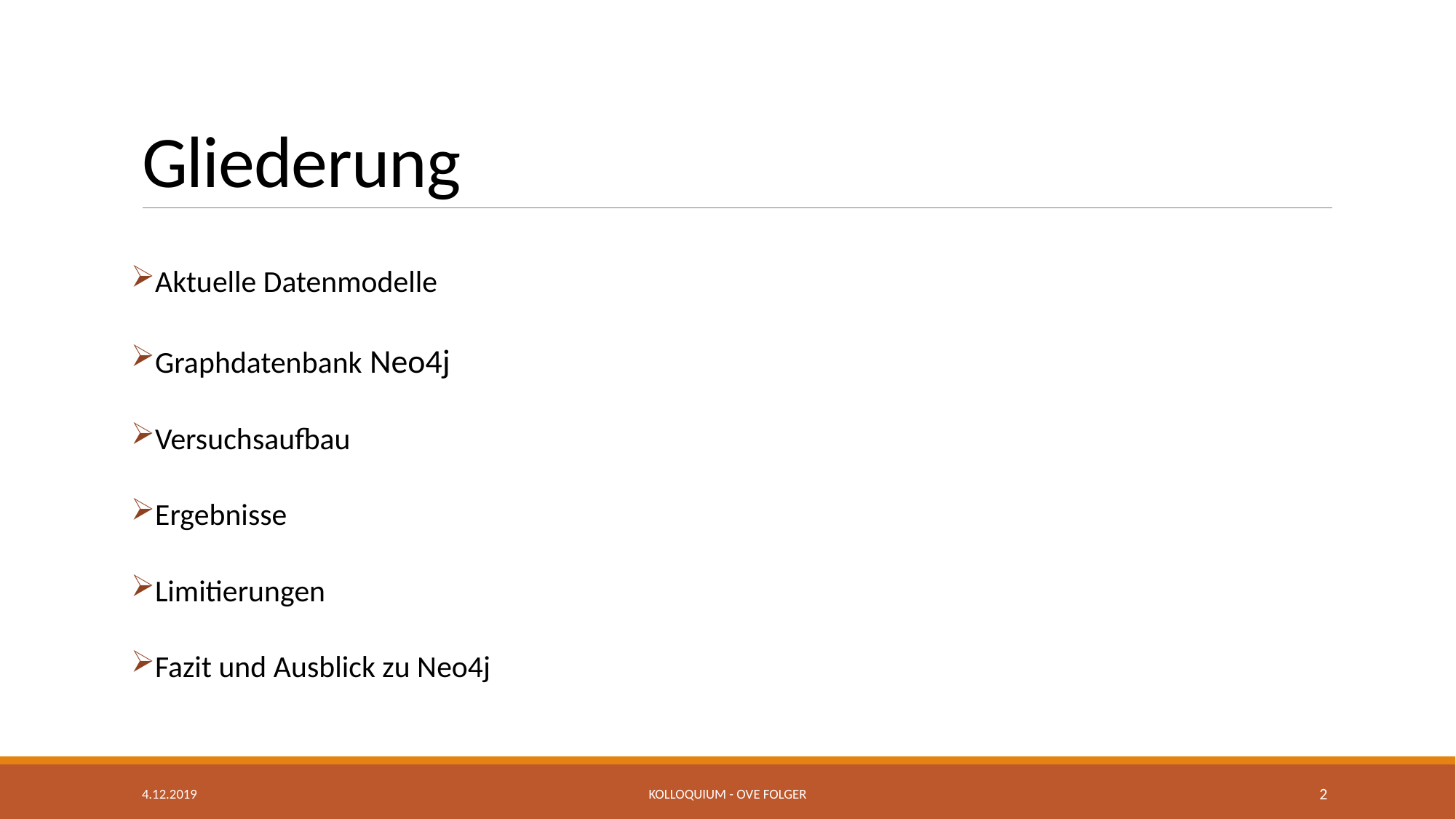

# Gliederung
Aktuelle Datenmodelle
Graphdatenbank Neo4j
Versuchsaufbau
Ergebnisse
Limitierungen
Fazit und Ausblick zu Neo4j

4.12.2019
Kolloquium - Ove Folger
2